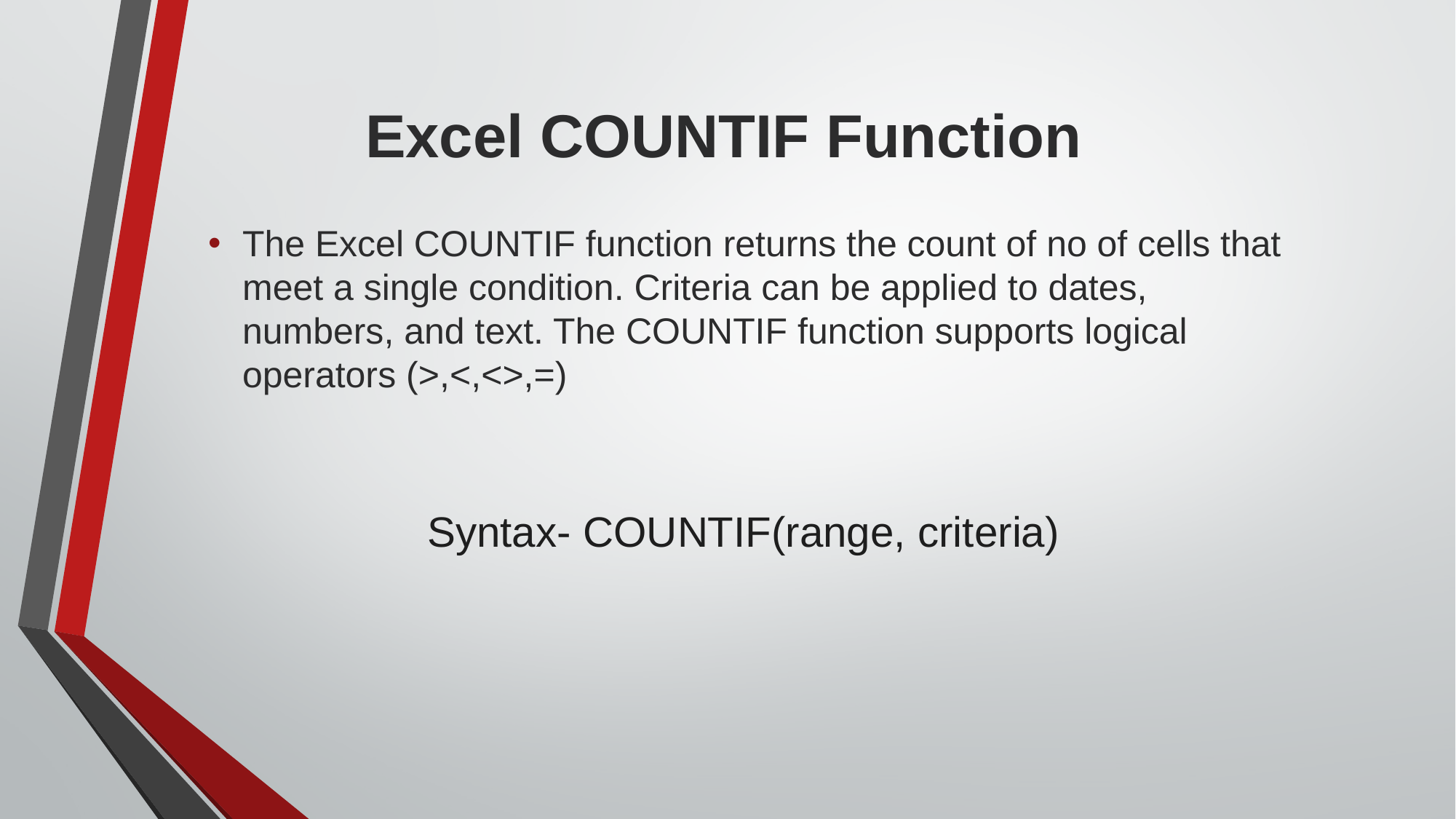

# Excel COUNTIF Function
The Excel COUNTIF function returns the count of no of cells that meet a single condition. Criteria can be applied to dates, numbers, and text. The COUNTIF function supports logical operators (>,<,<>,=)
Syntax- COUNTIF(range, criteria)